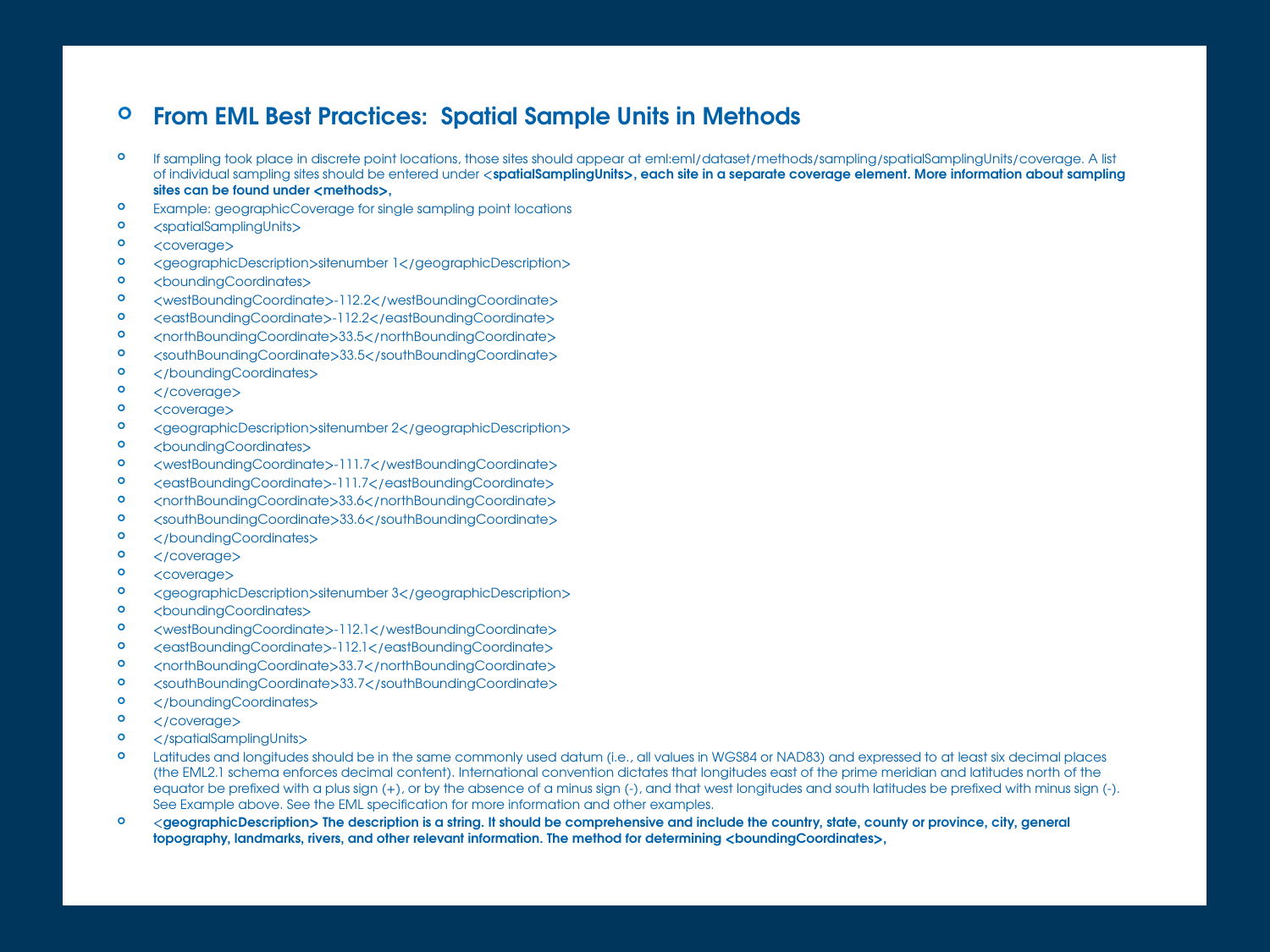

From EML Best Practices:  Spatial Sample Units in Methods

If sampling took place in discrete point locations, those sites should appear at eml:eml/dataset/methods/sampling/spatialSamplingUnits/coverage. A list of individual sampling sites should be entered under <spatialSamplingUnits>, each site in a separate coverage element. More information about sampling sites can be found under <methods>,
Example: geographicCoverage for single sampling point locations
<spatialSamplingUnits>
<coverage>
<geographicDescription>sitenumber 1</geographicDescription>
<boundingCoordinates>
<westBoundingCoordinate>-112.2</westBoundingCoordinate>
<eastBoundingCoordinate>-112.2</eastBoundingCoordinate>
<northBoundingCoordinate>33.5</northBoundingCoordinate>
<southBoundingCoordinate>33.5</southBoundingCoordinate>
</boundingCoordinates>
</coverage>
<coverage>
<geographicDescription>sitenumber 2</geographicDescription>
<boundingCoordinates>
<westBoundingCoordinate>-111.7</westBoundingCoordinate>
<eastBoundingCoordinate>-111.7</eastBoundingCoordinate>
<northBoundingCoordinate>33.6</northBoundingCoordinate>
<southBoundingCoordinate>33.6</southBoundingCoordinate>
</boundingCoordinates>
</coverage>
<coverage>
<geographicDescription>sitenumber 3</geographicDescription>
<boundingCoordinates>
<westBoundingCoordinate>-112.1</westBoundingCoordinate>
<eastBoundingCoordinate>-112.1</eastBoundingCoordinate>
<northBoundingCoordinate>33.7</northBoundingCoordinate>
<southBoundingCoordinate>33.7</southBoundingCoordinate>
</boundingCoordinates>
</coverage>
</spatialSamplingUnits>
Latitudes and longitudes should be in the same commonly used datum (i.e., all values in WGS84 or NAD83) and expressed to at least six decimal places (the EML2.1 schema enforces decimal content). International convention dictates that longitudes east of the prime meridian and latitudes north of the equator be prefixed with a plus sign (+), or by the absence of a minus sign (-), and that west longitudes and south latitudes be prefixed with minus sign (-). See Example above. See the EML specification for more information and other examples.
<geographicDescription> The description is a string. It should be comprehensive and include the country, state, county or province, city, general topography, landmarks, rivers, and other relevant information. The method for determining <boundingCoordinates>,